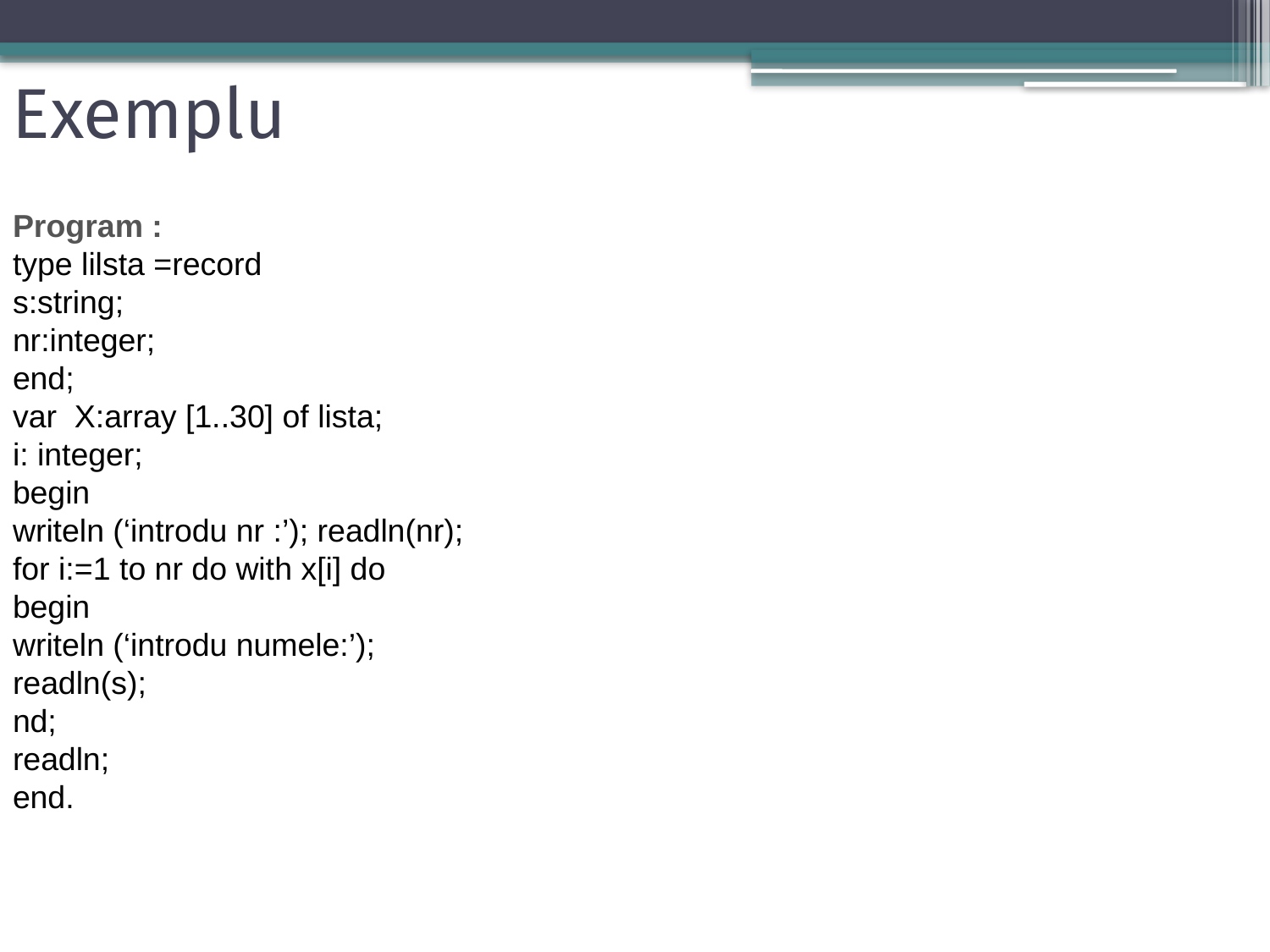

# Exemplu
Program :
type lilsta =record
s:string;
nr:integer;
end;
var  X:array [1..30] of lista;
i: integer;
begin
writeln (‘introdu nr :’); readln(nr);
for i:=1 to nr do with x[i] do
begin
writeln (‘introdu numele:’);
readln(s);
nd;
readln;
end.